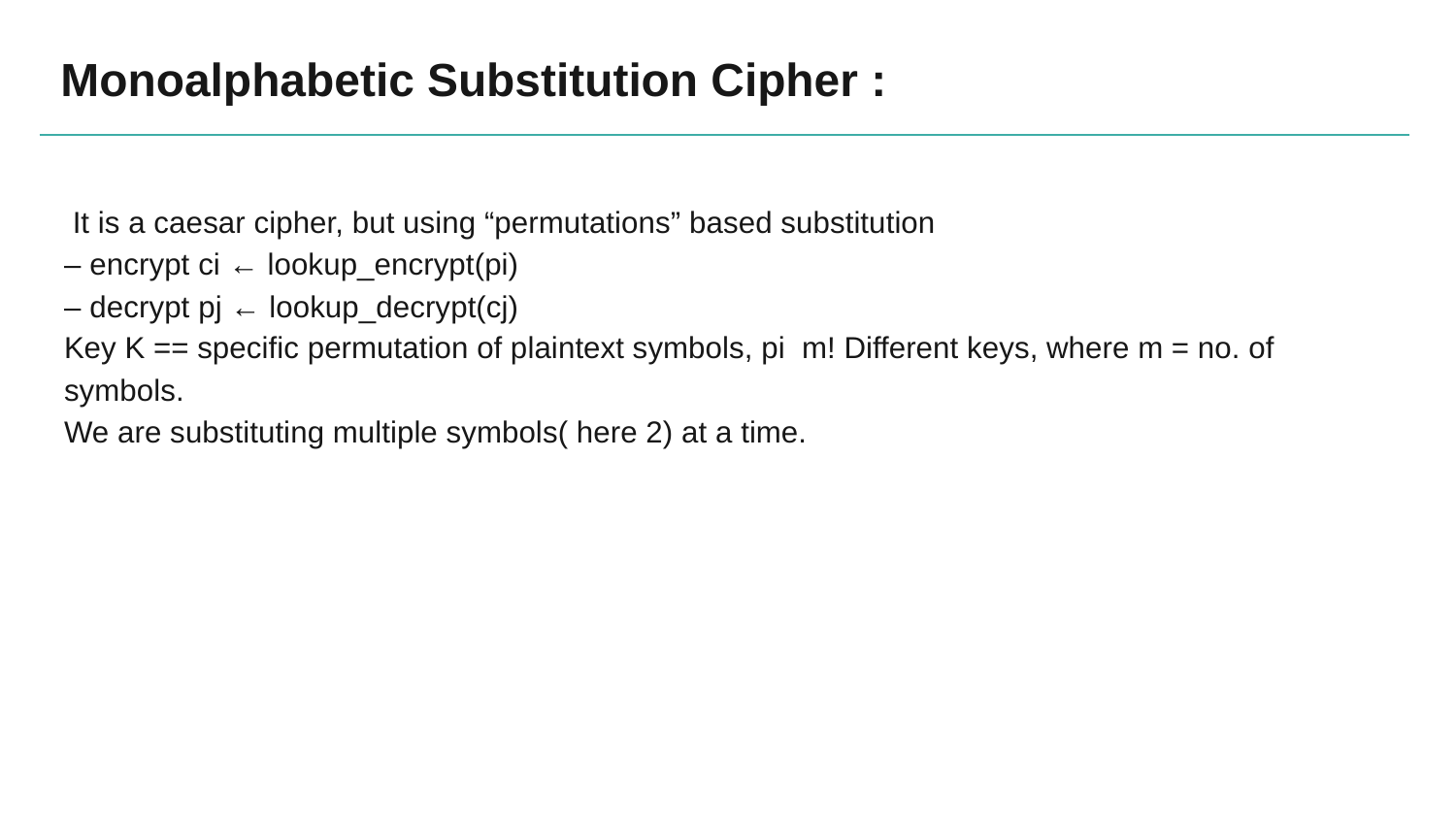

# Monoalphabetic Substitution Cipher :
 It is a caesar cipher, but using “permutations” based substitution
– encrypt ci ← lookup_encrypt(pi)
– decrypt pj ← lookup_decrypt(cj)
Key K == specific permutation of plaintext symbols, pi  m! Different keys, where m = no. of symbols.
We are substituting multiple symbols( here 2) at a time.